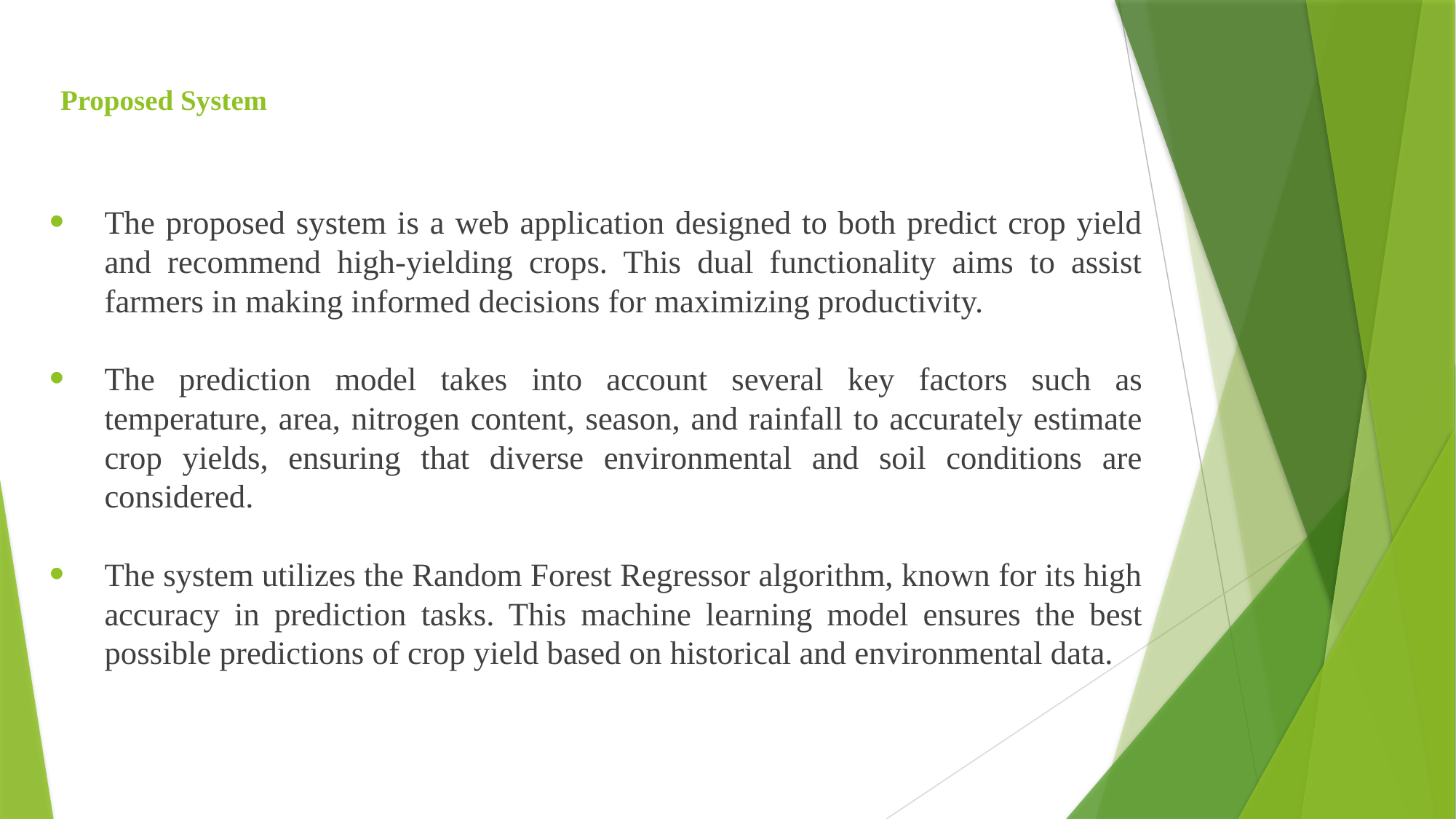

# Proposed System
The proposed system is a web application designed to both predict crop yield and recommend high-yielding crops. This dual functionality aims to assist farmers in making informed decisions for maximizing productivity.

The prediction model takes into account several key factors such as temperature, area, nitrogen content, season, and rainfall to accurately estimate crop yields, ensuring that diverse environmental and soil conditions are considered.

The system utilizes the Random Forest Regressor algorithm, known for its high accuracy in prediction tasks. This machine learning model ensures the best possible predictions of crop yield based on historical and environmental data.